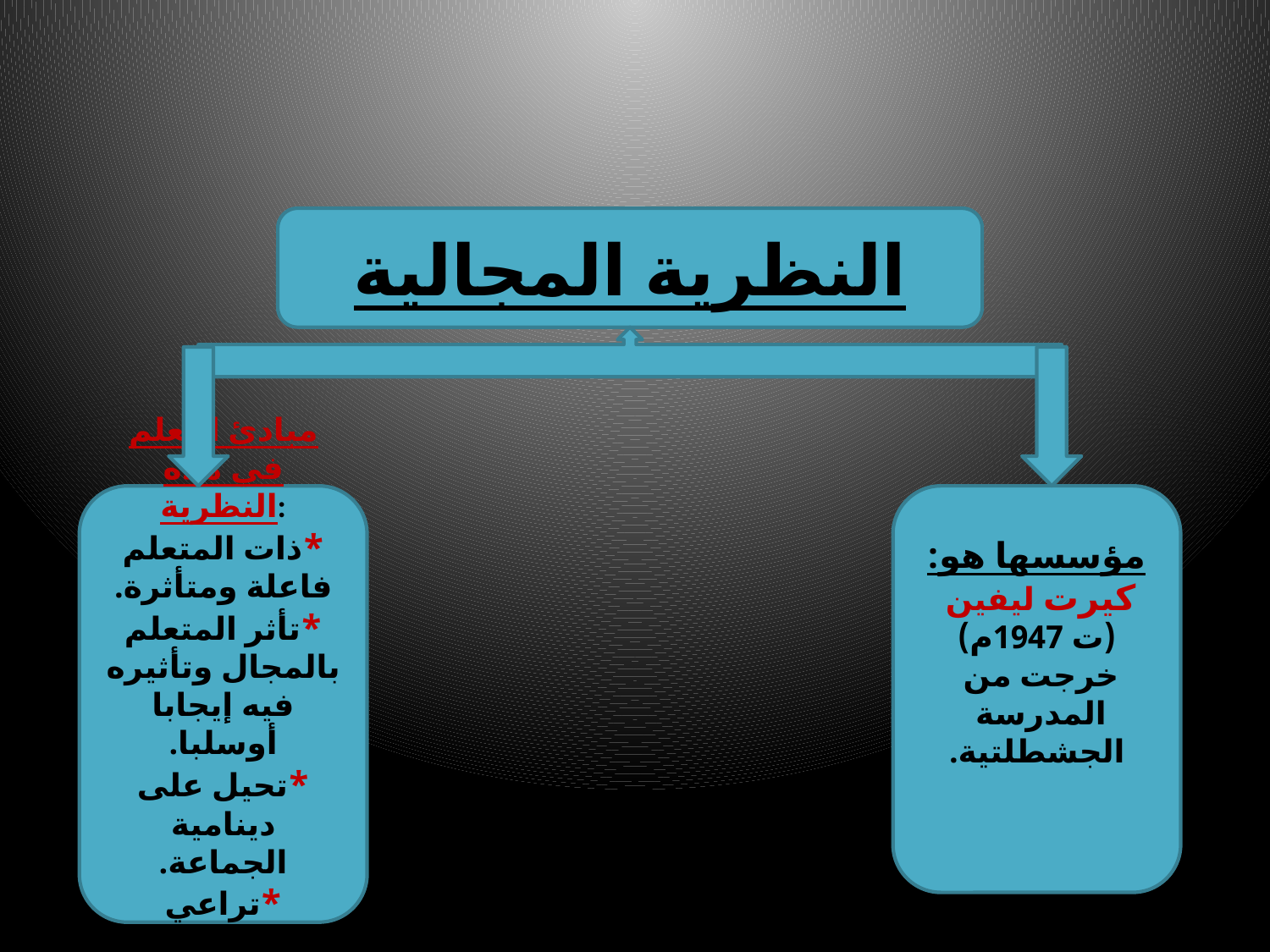

النظرية المجالية

مبادئ التعلم في هذه النظرية:
*ذات المتعلم فاعلة ومتأثرة.
*تأثر المتعلم بالمجال وتأثيره فيه إيجابا أوسلبا.
*تحيل على دينامية الجماعة.
*تراعي حاجيات وميول المتعلم.
مؤسسها هو:
كيرت ليفين
(ت 1947م)
خرجت من
المدرسة
الجشطلتية.